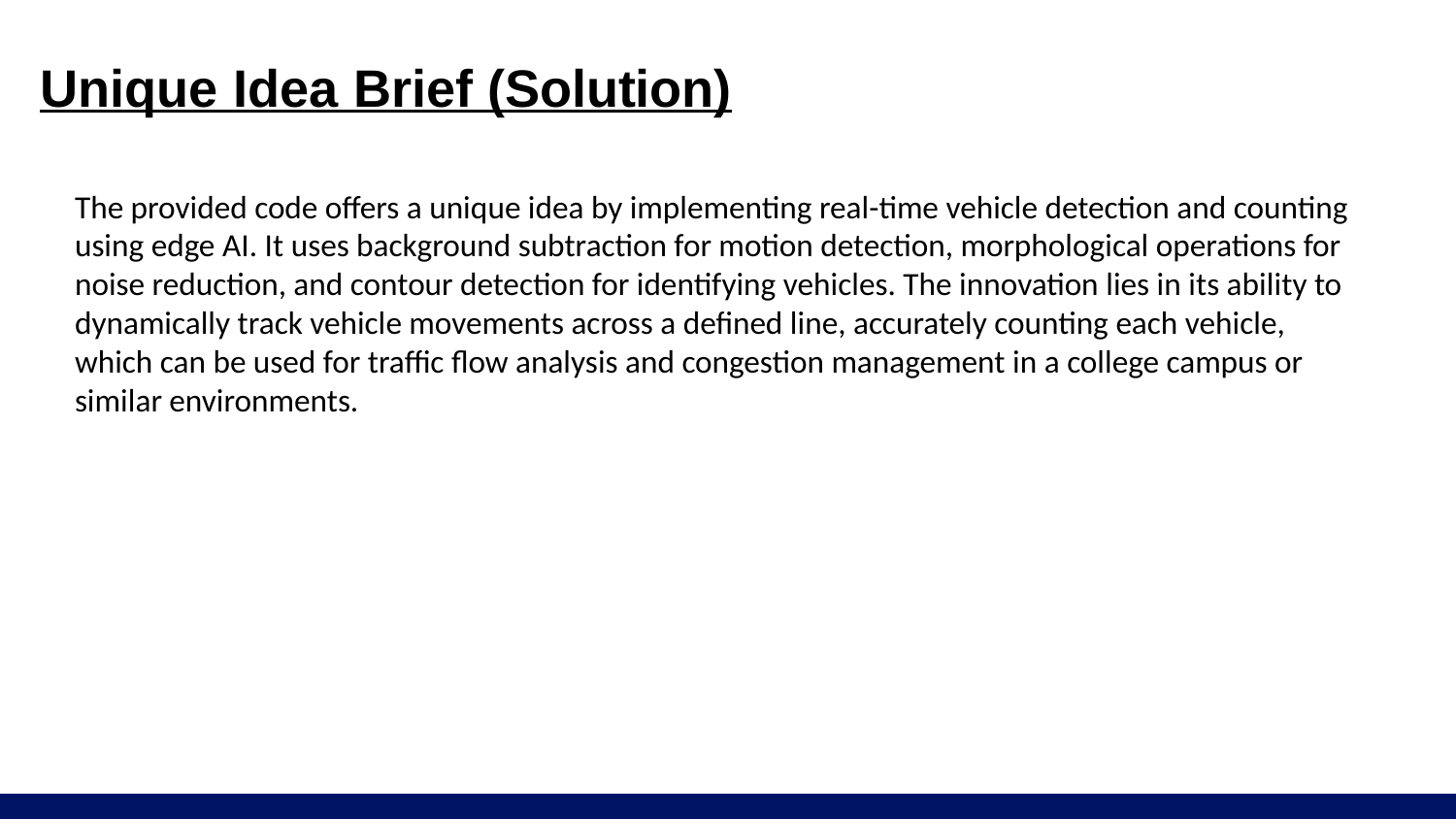

# Unique Idea Brief (Solution)
The provided code offers a unique idea by implementing real-time vehicle detection and counting using edge AI. It uses background subtraction for motion detection, morphological operations for noise reduction, and contour detection for identifying vehicles. The innovation lies in its ability to dynamically track vehicle movements across a defined line, accurately counting each vehicle, which can be used for traffic flow analysis and congestion management in a college campus or similar environments.